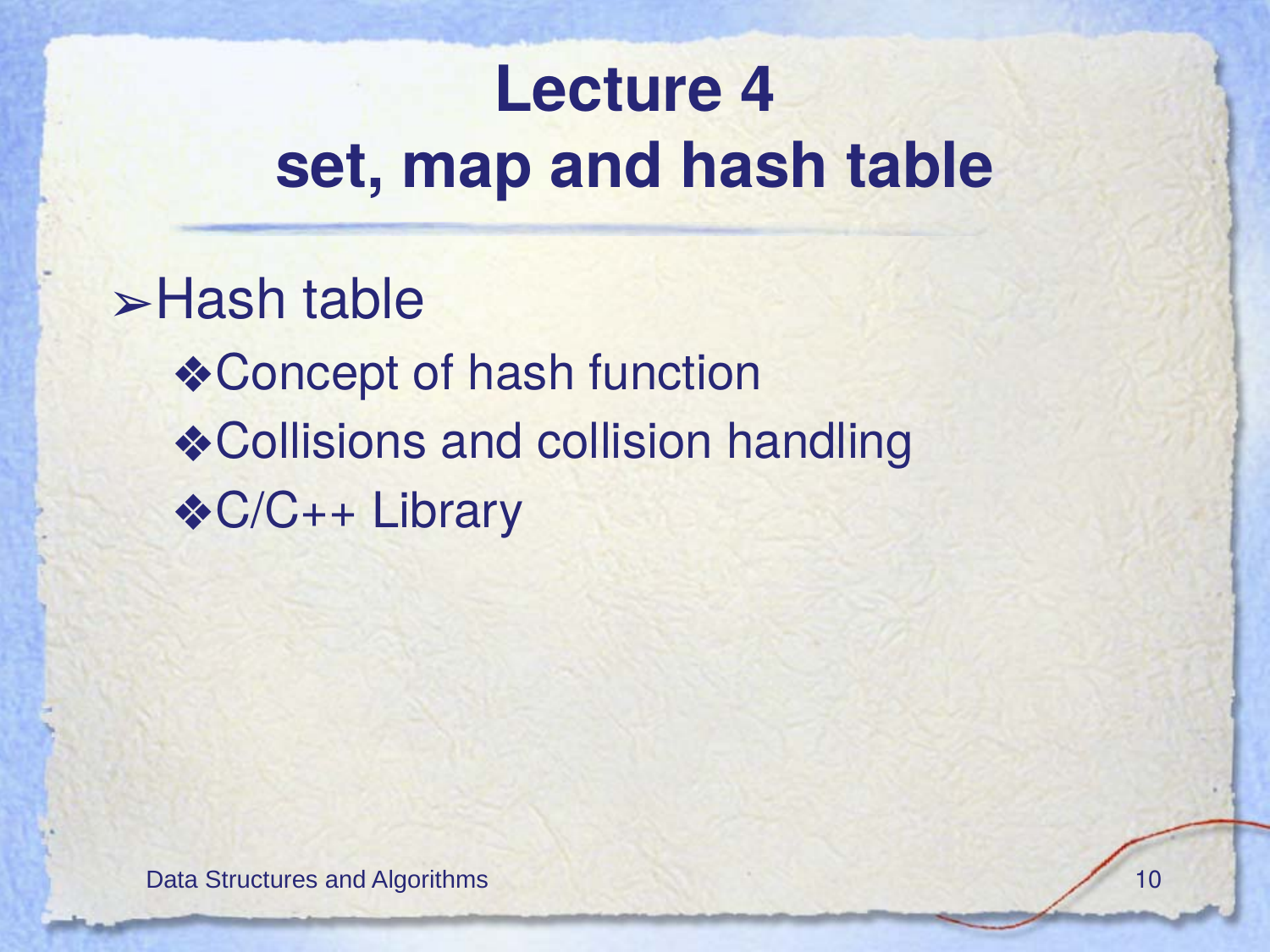

# Lecture 4 set, map and hash table
Hash table
Concept of hash function
Collisions and collision handling
C/C++ Library

Data Structures and Algorithms
10